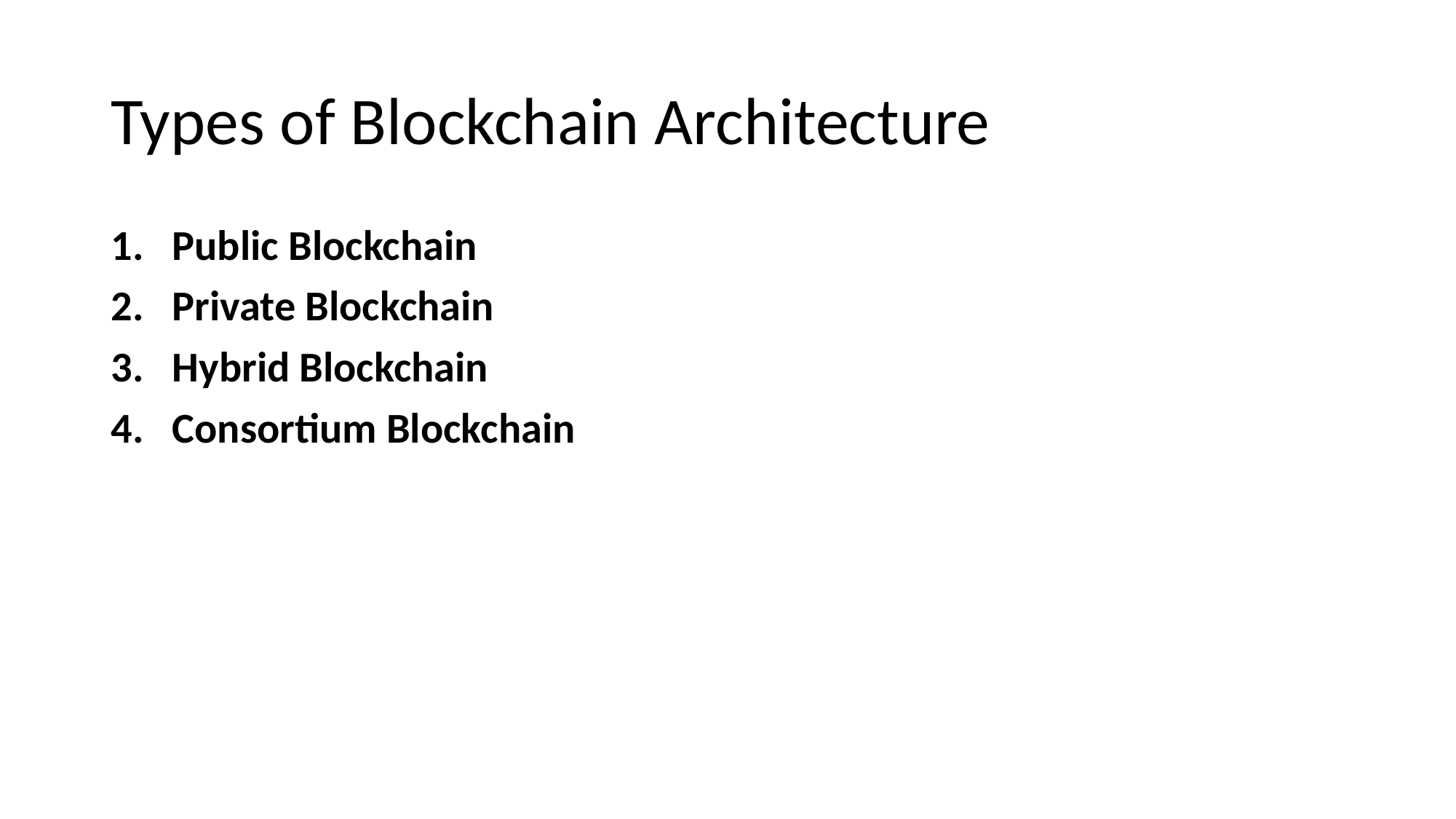

# Types of Blockchain Architecture
Public Blockchain
Private Blockchain
Hybrid Blockchain
Consortium Blockchain